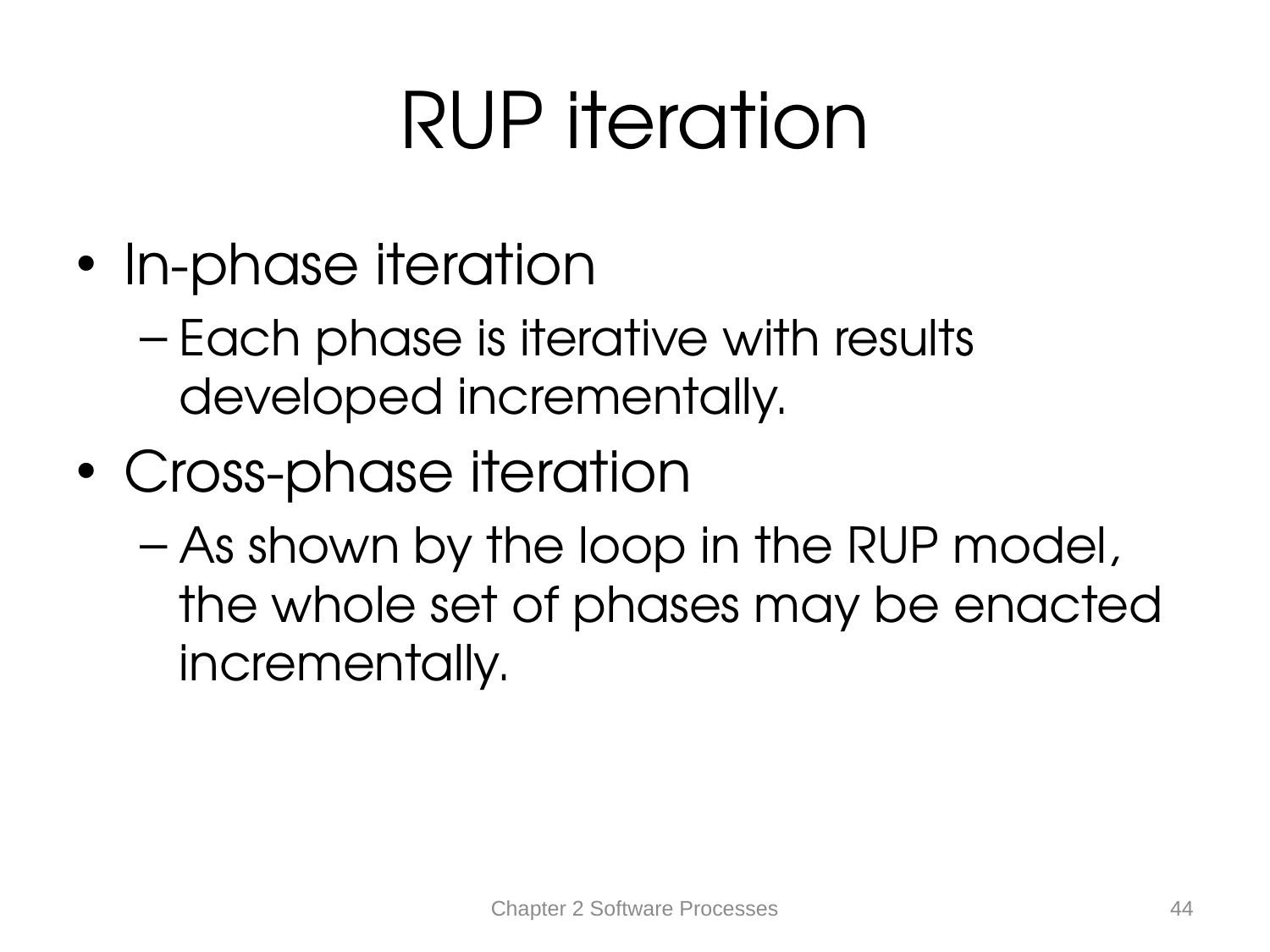

# RUP iteration
In-phase iteration
Each phase is iterative with results developed incrementally.
Cross-phase iteration
As shown by the loop in the RUP model, the whole set of phases may be enacted incrementally.

Chapter 2 Software Processes
44